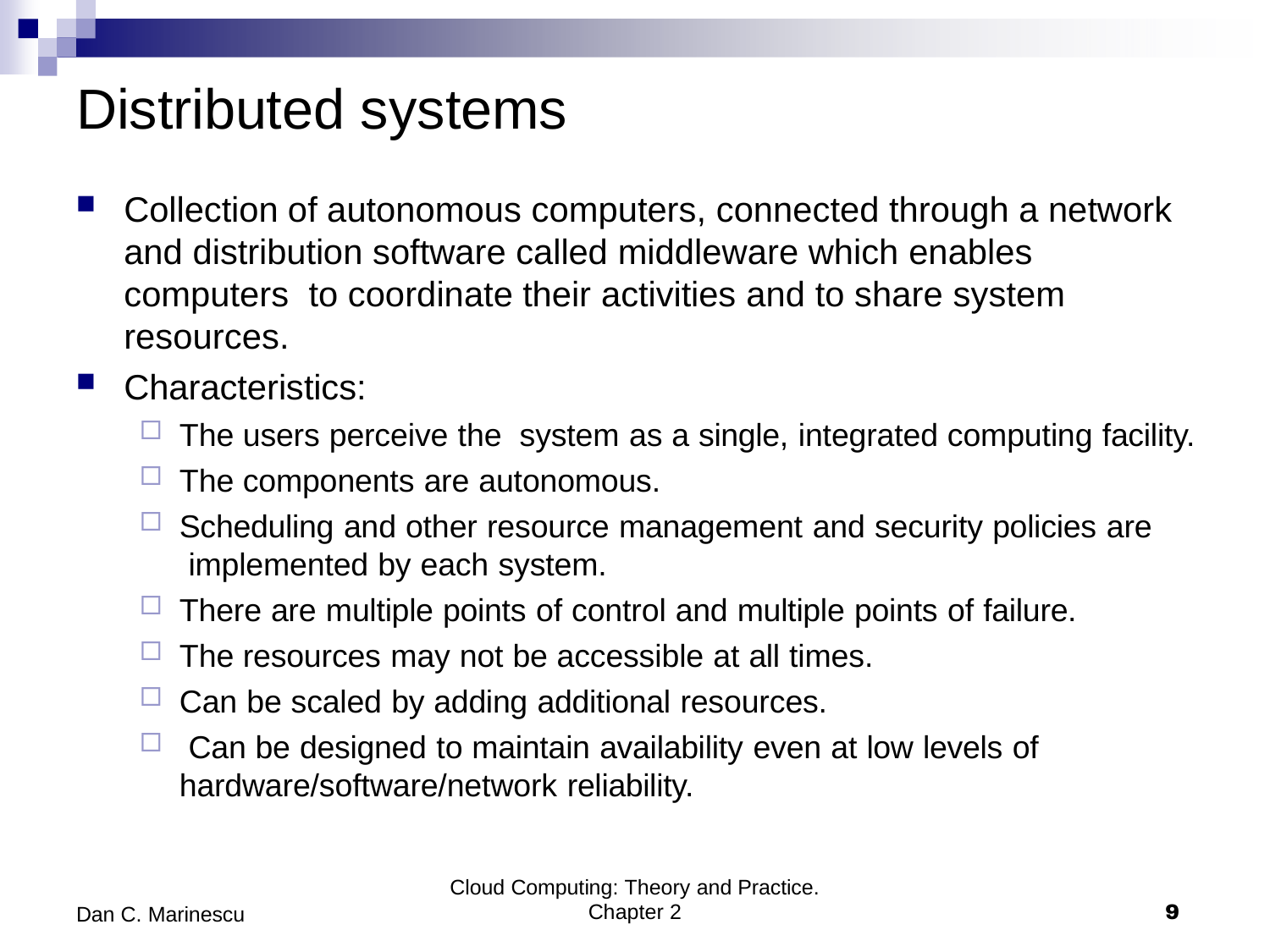

# Distributed systems
Collection of autonomous computers, connected through a network  and distribution software called middleware which enables computers  to coordinate their activities and to share system resources.
Characteristics:
The users perceive the system as a single, integrated computing facility.
The components are autonomous.
Scheduling and other resource management and security policies are  implemented by each system.
There are multiple points of control and multiple points of failure.
The resources may not be accessible at all times.
Can be scaled by adding additional resources.
Can be designed to maintain availability even at low levels of
hardware/software/network reliability.
Cloud Computing: Theory and Practice.
Chapter 2
9
Dan C. Marinescu